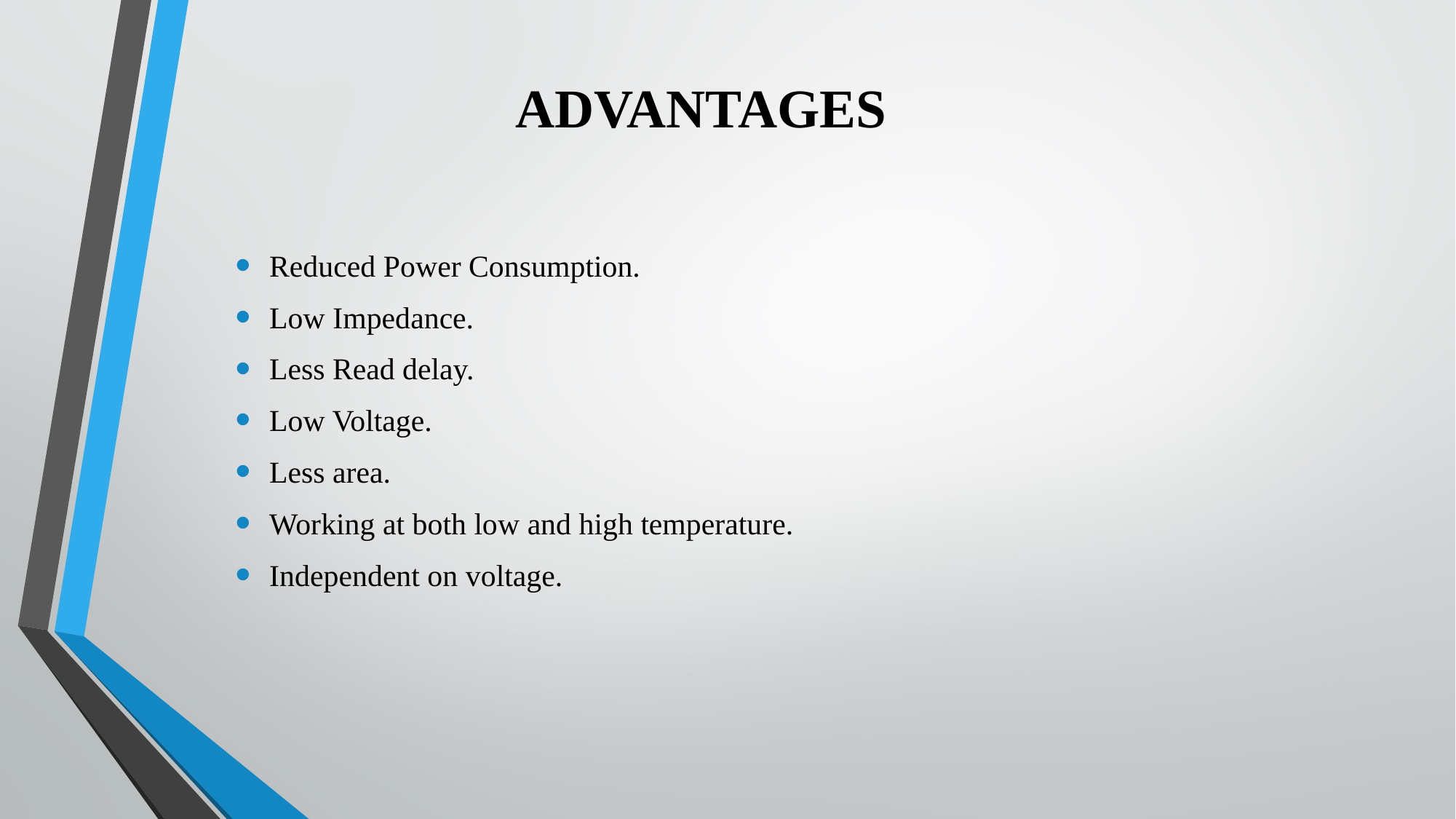

# ADVANTAGES
Reduced Power Consumption.
Low Impedance.
Less Read delay.
Low Voltage.
Less area.
Working at both low and high temperature.
Independent on voltage.